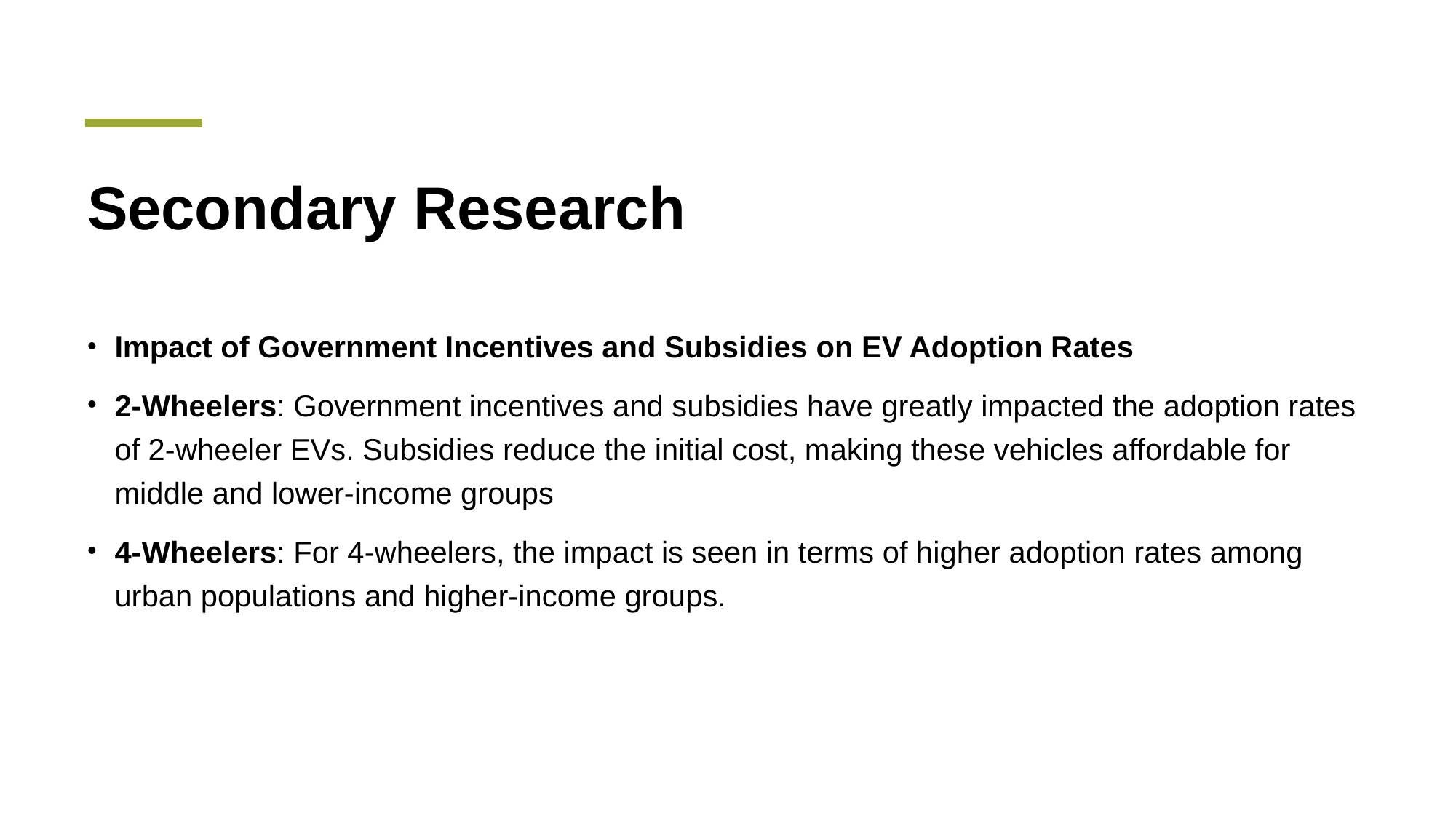

# Secondary Research
Impact of Government Incentives and Subsidies on EV Adoption Rates
2-Wheelers: Government incentives and subsidies have greatly impacted the adoption rates of 2-wheeler EVs. Subsidies reduce the initial cost, making these vehicles affordable for middle and lower-income groups
4-Wheelers: For 4-wheelers, the impact is seen in terms of higher adoption rates among urban populations and higher-income groups.